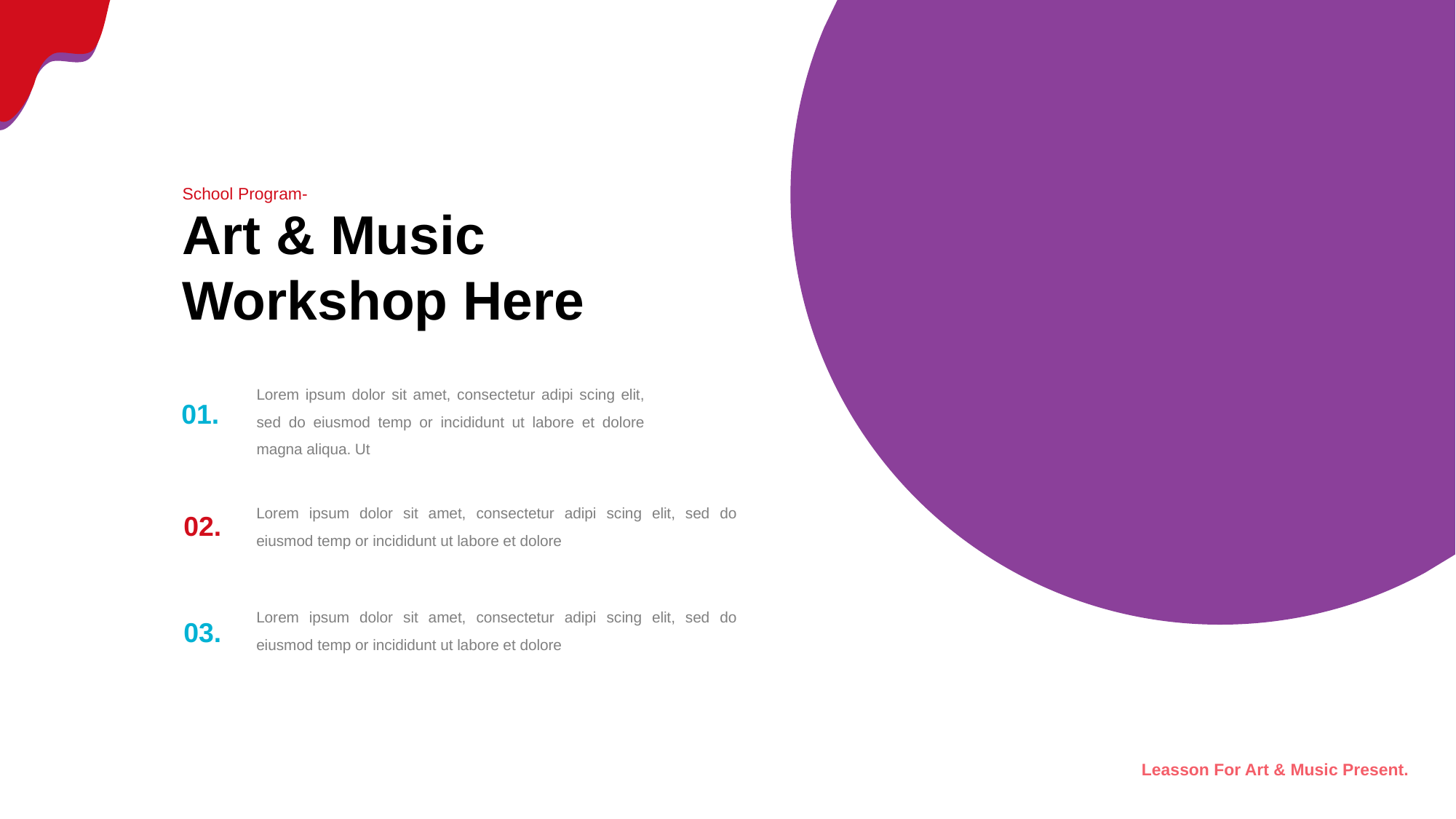

School Program-
Art & Music
Workshop Here

Lorem ipsum dolor sit amet, consectetur adipi scing elit, sed do eiusmod temp or incididunt ut labore et dolore magna aliqua. Ut
01.

02.
Lorem ipsum dolor sit amet, consectetur adipi scing elit, sed do eiusmod temp or incididunt ut labore et dolore
03.
Lorem ipsum dolor sit amet, consectetur adipi scing elit, sed do eiusmod temp or incididunt ut labore et dolore
Leasson For Art & Music Present.